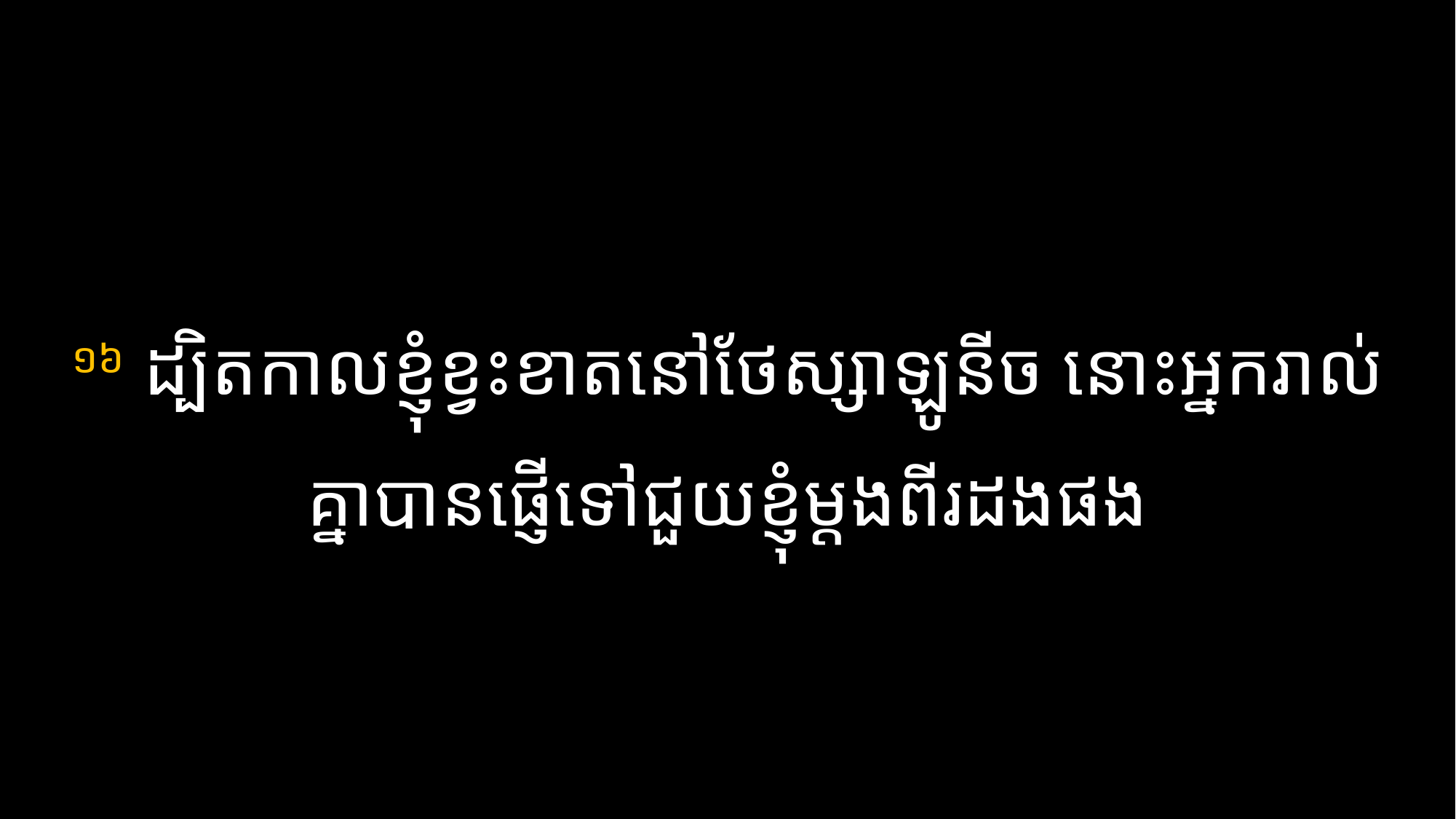

# ១៦ ដ្បិត​កាល​ខ្ញុំ​ខ្វះ​ខាត​នៅ​ថែស្សាឡូនីច នោះ​អ្នក​រាល់​គ្នា​បាន​ផ្ញើ​ទៅ​ជួយ​ខ្ញុំ​ម្តង​ពីរ​ដង​ផង